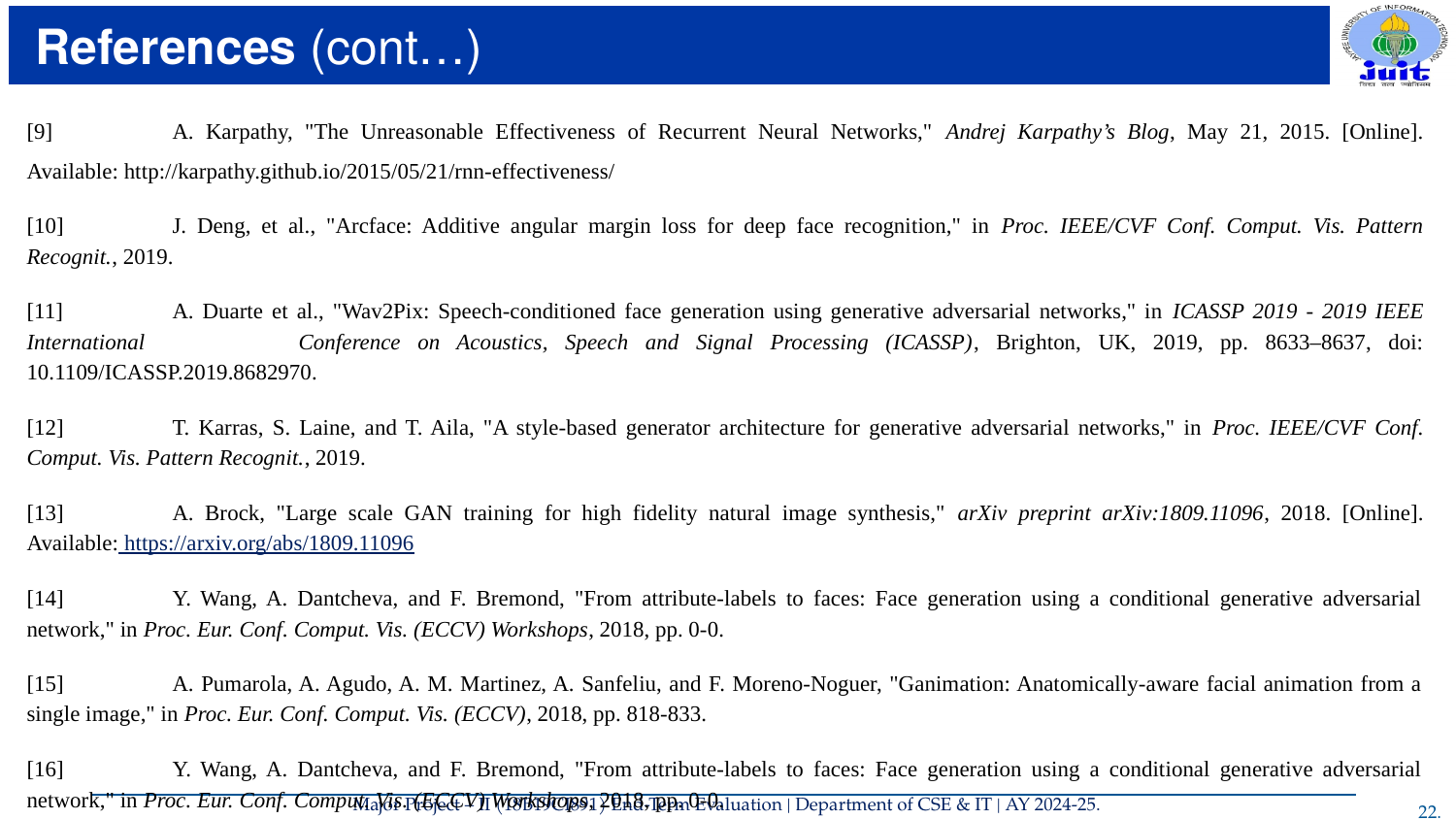

# References (cont…)
[9]	A. Karpathy, "The Unreasonable Effectiveness of Recurrent Neural Networks," Andrej Karpathy’s Blog, May 21, 2015. [Online]. Available: http://karpathy.github.io/2015/05/21/rnn-effectiveness/
[10]	J. Deng, et al., "Arcface: Additive angular margin loss for deep face recognition," in Proc. IEEE/CVF Conf. Comput. Vis. Pattern Recognit., 2019.
[11]	A. Duarte et al., "Wav2Pix: Speech-conditioned face generation using generative adversarial networks," in ICASSP 2019 - 2019 IEEE International         Conference on Acoustics, Speech and Signal Processing (ICASSP), Brighton, UK, 2019, pp. 8633–8637, doi: 10.1109/ICASSP.2019.8682970.
[12]	T. Karras, S. Laine, and T. Aila, "A style-based generator architecture for generative adversarial networks," in Proc. IEEE/CVF Conf. Comput. Vis. Pattern Recognit., 2019.
[13]	A. Brock, "Large scale GAN training for high fidelity natural image synthesis," arXiv preprint arXiv:1809.11096, 2018. [Online]. Available: https://arxiv.org/abs/1809.11096
[14]	Y. Wang, A. Dantcheva, and F. Bremond, "From attribute-labels to faces: Face generation using a conditional generative adversarial network," in Proc. Eur. Conf. Comput. Vis. (ECCV) Workshops, 2018, pp. 0-0.
[15]	A. Pumarola, A. Agudo, A. M. Martinez, A. Sanfeliu, and F. Moreno-Noguer, "Ganimation: Anatomically-aware facial animation from a single image," in Proc. Eur. Conf. Comput. Vis. (ECCV), 2018, pp. 818-833.
[16]	Y. Wang, A. Dantcheva, and F. Bremond, "From attribute-labels to faces: Face generation using a conditional generative adversarial network," in Proc. Eur. Conf. Comput. Vis. (ECCV) Workshops, 2018, pp. 0-0.